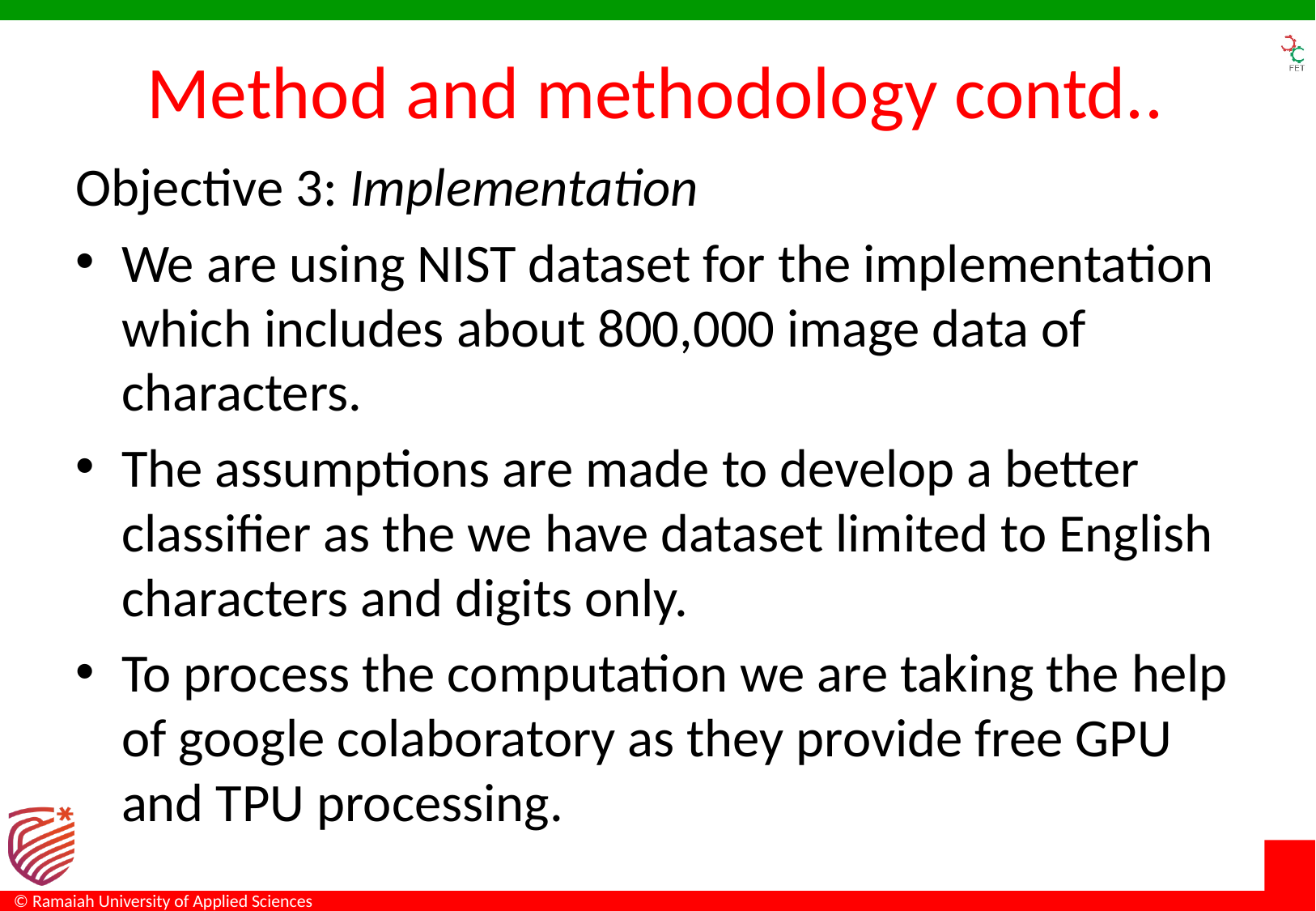

# Method and methodology contd..
Objective 3: Implementation
We are using NIST dataset for the implementation
which includes about 800,000 image data of characters.
The assumptions are made to develop a better classifier as the we have dataset limited to English characters and digits only.
To process the computation we are taking the help of google colaboratory as they provide free GPU and TPU processing.